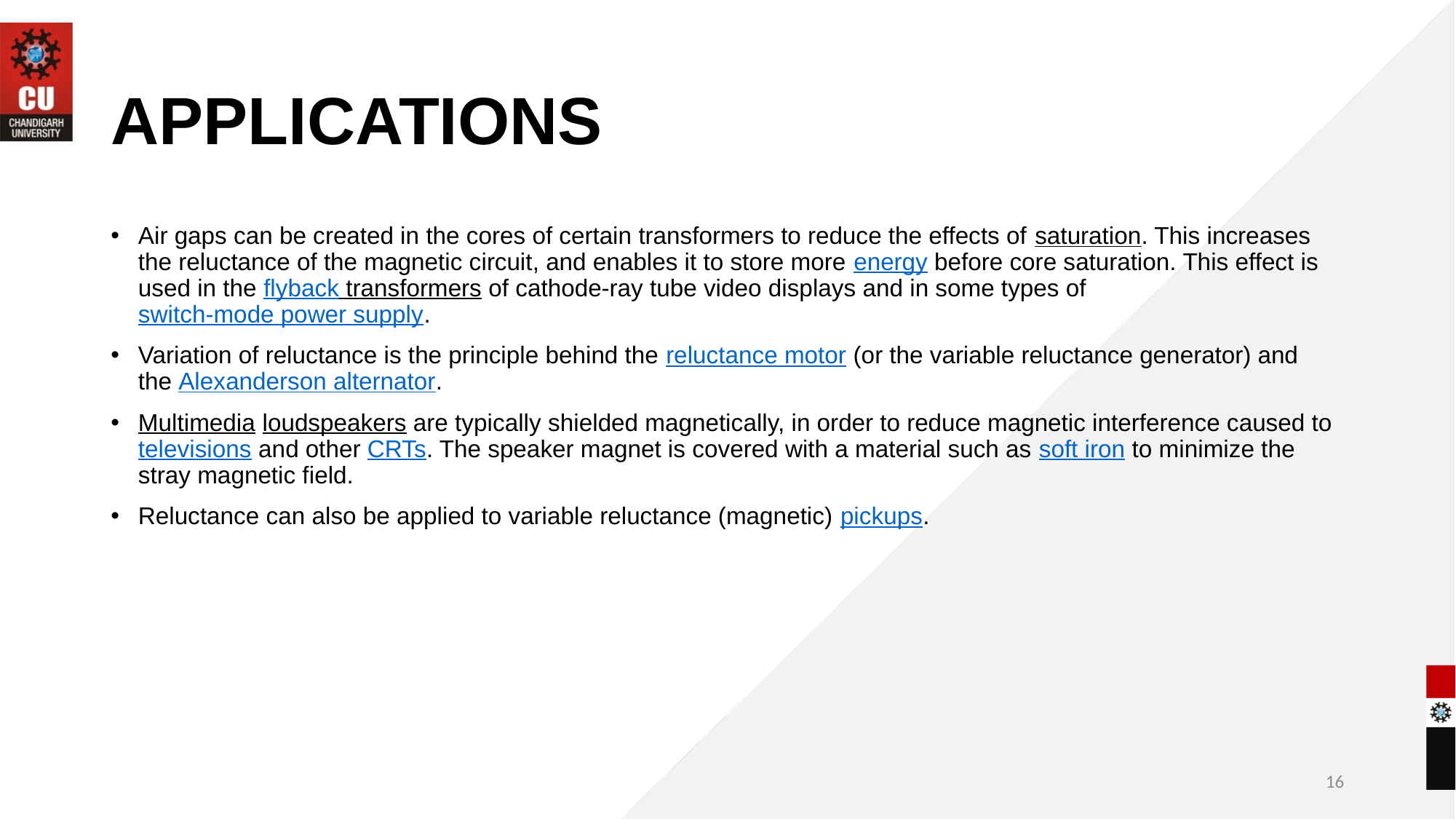

# APPLICATIONS
Air gaps can be created in the cores of certain transformers to reduce the effects of saturation. This increases the reluctance of the magnetic circuit, and enables it to store more energy before core saturation. This effect is used in the flyback transformers of cathode-ray tube video displays and in some types of switch-mode power supply.
Variation of reluctance is the principle behind the reluctance motor (or the variable reluctance generator) and the Alexanderson alternator.
Multimedia loudspeakers are typically shielded magnetically, in order to reduce magnetic interference caused to televisions and other CRTs. The speaker magnet is covered with a material such as soft iron to minimize the stray magnetic field.
Reluctance can also be applied to variable reluctance (magnetic) pickups.

16